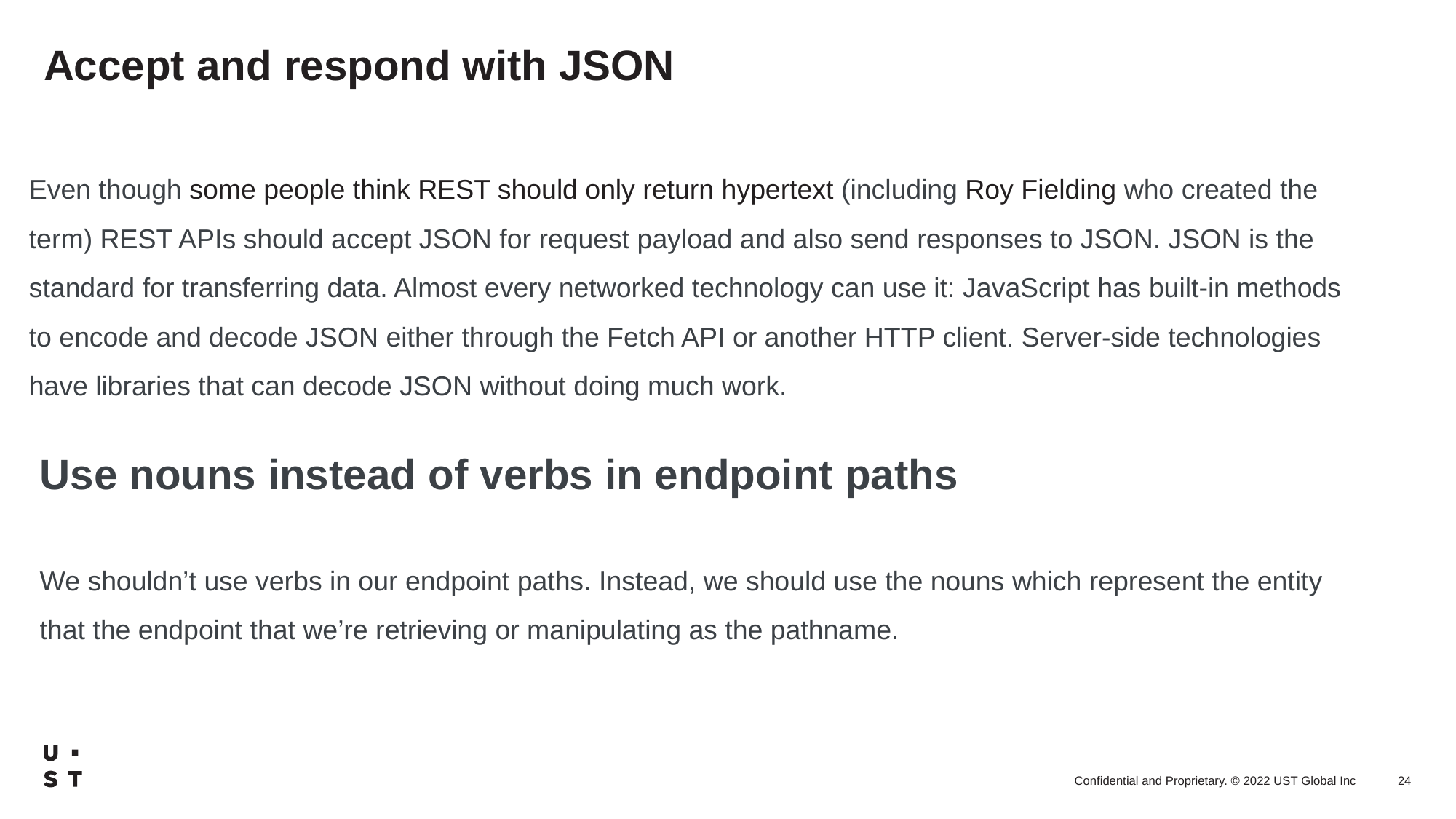

# Accept and respond with JSON
Even though some people think REST should only return hypertext (including Roy Fielding who created the term) REST APIs should accept JSON for request payload and also send responses to JSON. JSON is the standard for transferring data. Almost every networked technology can use it: JavaScript has built-in methods to encode and decode JSON either through the Fetch API or another HTTP client. Server-side technologies have libraries that can decode JSON without doing much work.

Use nouns instead of verbs in endpoint paths

We shouldn’t use verbs in our endpoint paths. Instead, we should use the nouns which represent the entity that the endpoint that we’re retrieving or manipulating as the pathname.